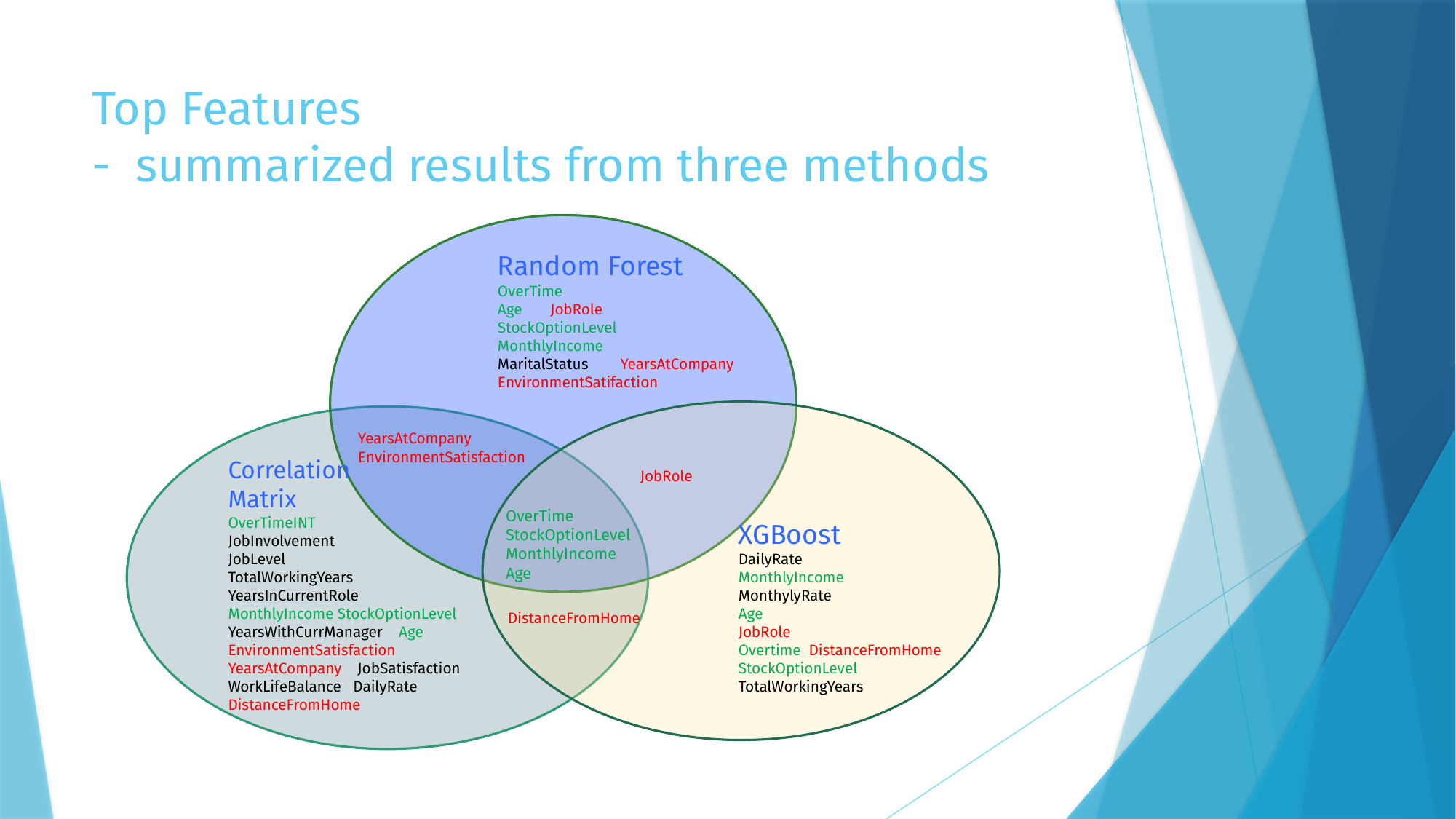

# Top Features -  summarized results from three methods

Random Forest
OverTime
Age       JobRole
StockOptionLevel
MonthlyIncome
MaritalStatus        YearsAtCompany
EnvironmentSatifaction

YearsAtCompany
EnvironmentSatisfaction

Correlation
Matrix
OverTimeINT
JobInvolvement
JobLevel
TotalWorkingYears
YearsInCurrentRole
MonthlyIncome StockOptionLevel
YearsWithCurrManager    Age
EnvironmentSatisfaction
YearsAtCompany    JobSatisfaction
WorkLifeBalance   DailyRate DistanceFromHome

JobRole

OverTime
StockOptionLevel
MonthlyIncome
Age

XGBoost
DailyRate
MonthlyIncome
MonthylyRate
Age
JobRole
Overtime  DistanceFromHome
StockOptionLevel
TotalWorkingYears

DistanceFromHome